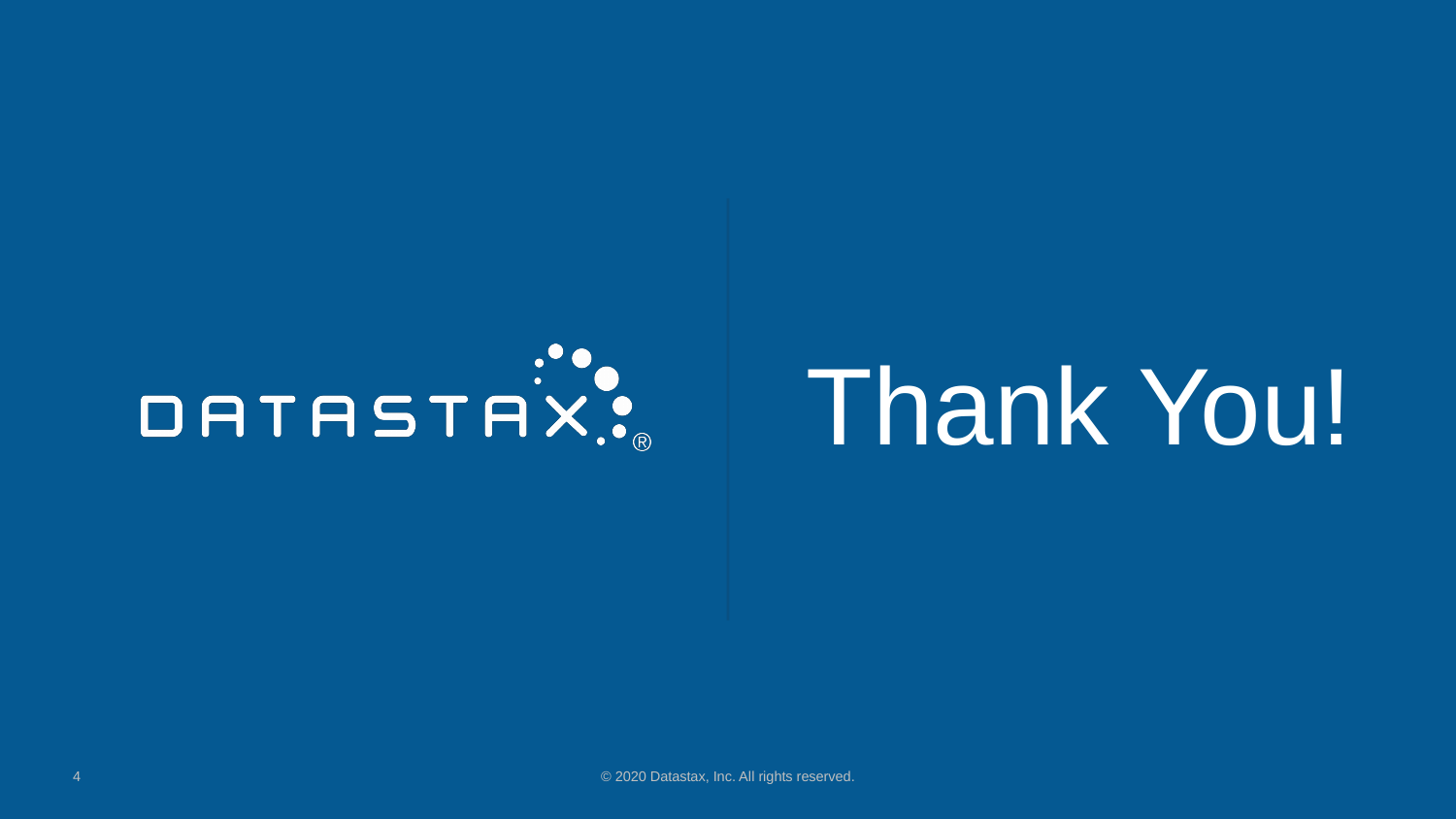

# Thank You!
4
© 2020 Datastax, Inc. All rights reserved.